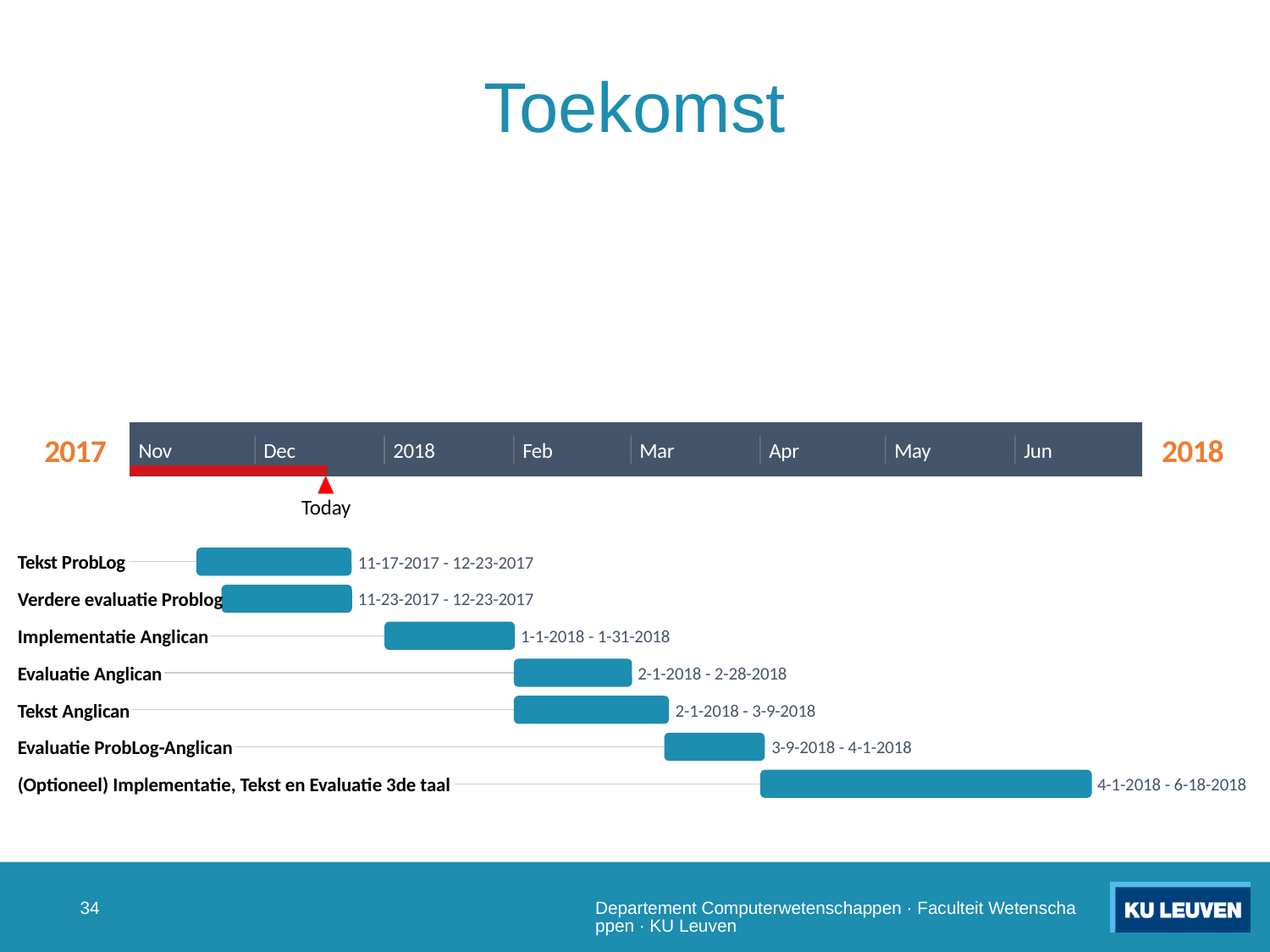

Toekomst

2017
2018
Nov
Dec
2018
Feb
Mar
Apr
May
Jun

Today
37 days

Tekst ProbLog
11-17-2017 - 12-23-2017

31 days

Verdere evaluatie Problog
11-23-2017 - 12-23-2017

31 days

Implementatie Anglican
1-1-2018 - 1-31-2018

28 days

Evaluatie Anglican
2-1-2018 - 2-28-2018

37 days

Tekst Anglican
2-1-2018 - 3-9-2018

24 days

Evaluatie ProbLog-Anglican
3-9-2018 - 4-1-2018

79 days

(Optioneel) Implementatie, Tekst en Evaluatie 3de taal
4-1-2018 - 6-18-2018

34
Departement Computerwetenschappen · Faculteit Wetenschappen · KU Leuven